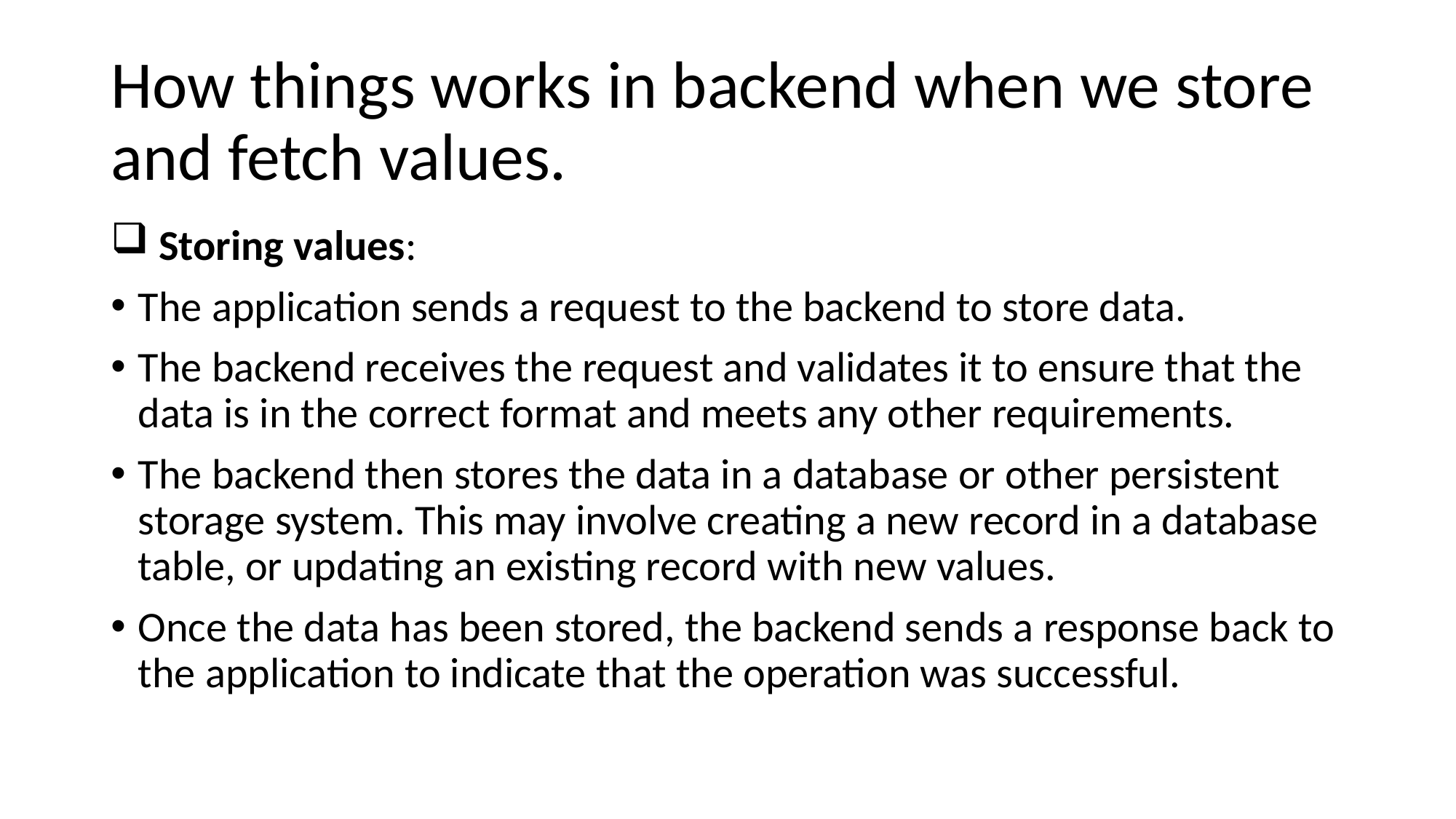

# How things works in backend when we store and fetch values.
 Storing values:
The application sends a request to the backend to store data.
The backend receives the request and validates it to ensure that the data is in the correct format and meets any other requirements.
The backend then stores the data in a database or other persistent storage system. This may involve creating a new record in a database table, or updating an existing record with new values.
Once the data has been stored, the backend sends a response back to the application to indicate that the operation was successful.